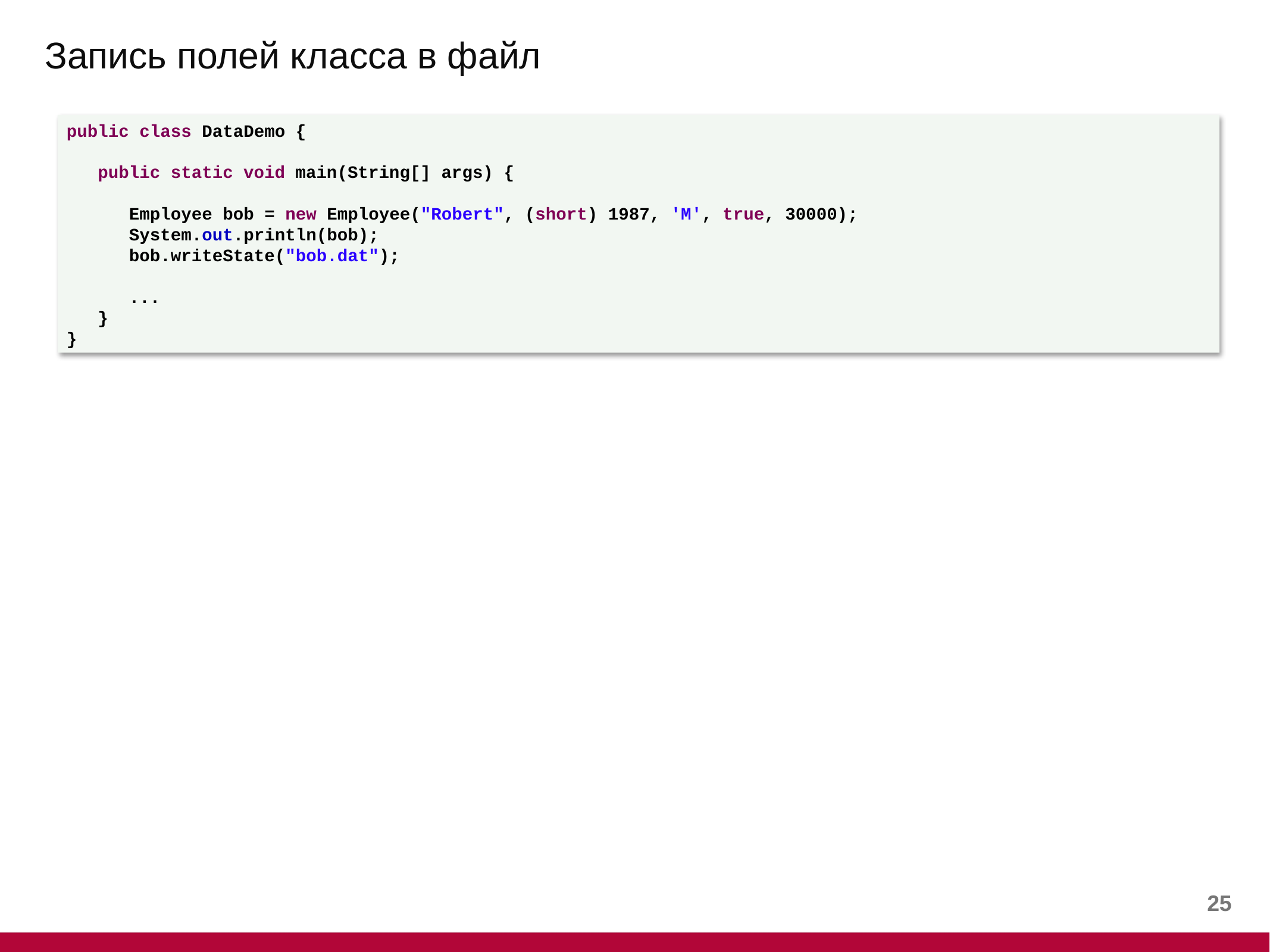

# Запись полей класса в файл
public class DataDemo {

   public static void main(String[] args) {

      Employee bob = new Employee("Robert", (short) 1987, 'M', true, 30000);
      System.out.println(bob);
      bob.writeState("bob.dat");

      ...
   }
}
25